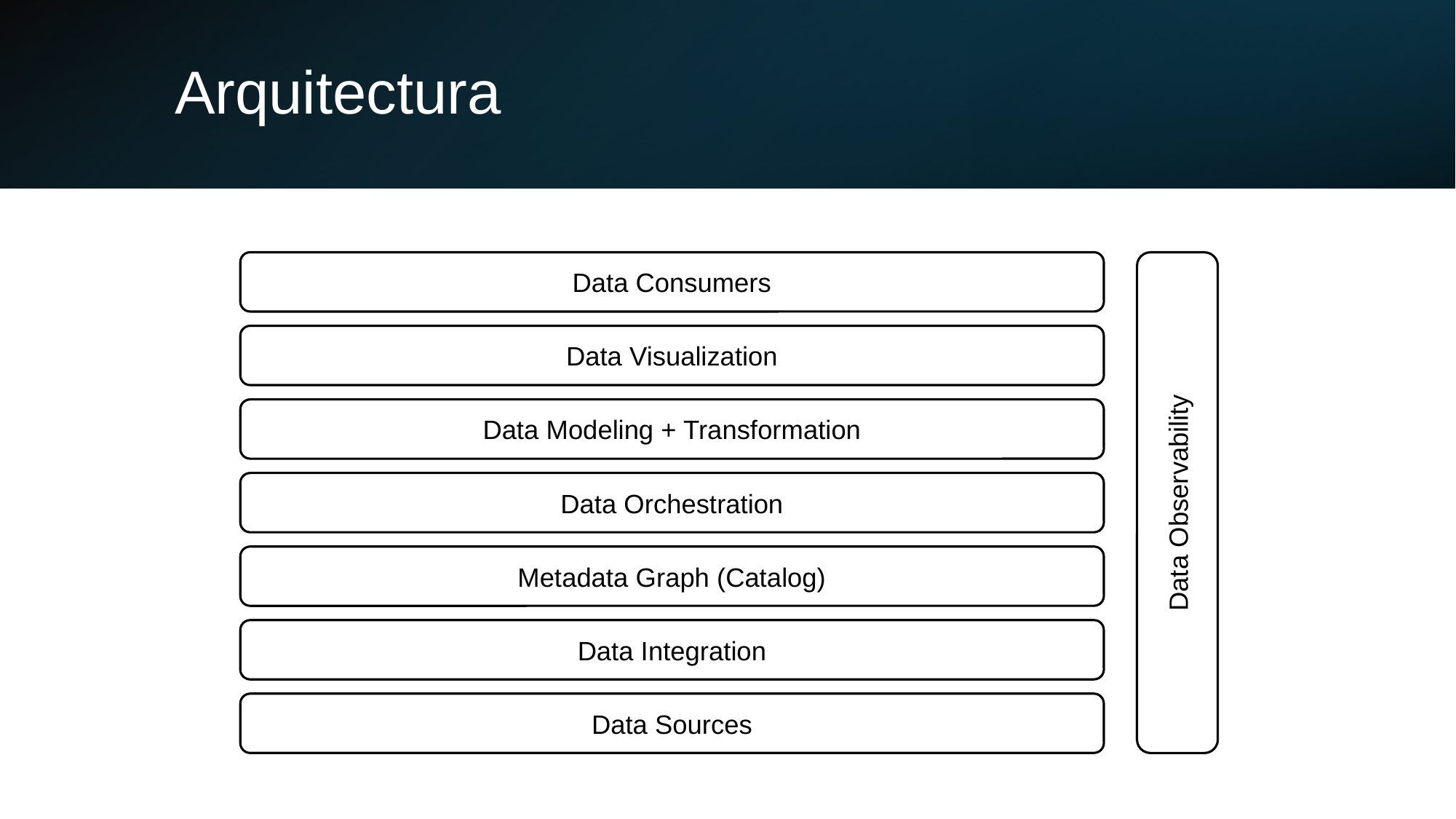

# Arquitectura
Data Consumers
Data Visualization
Data Modeling + Transformation
Data Observability
Data Orchestration
Metadata Graph (Catalog)
Data Integration
Data Sources